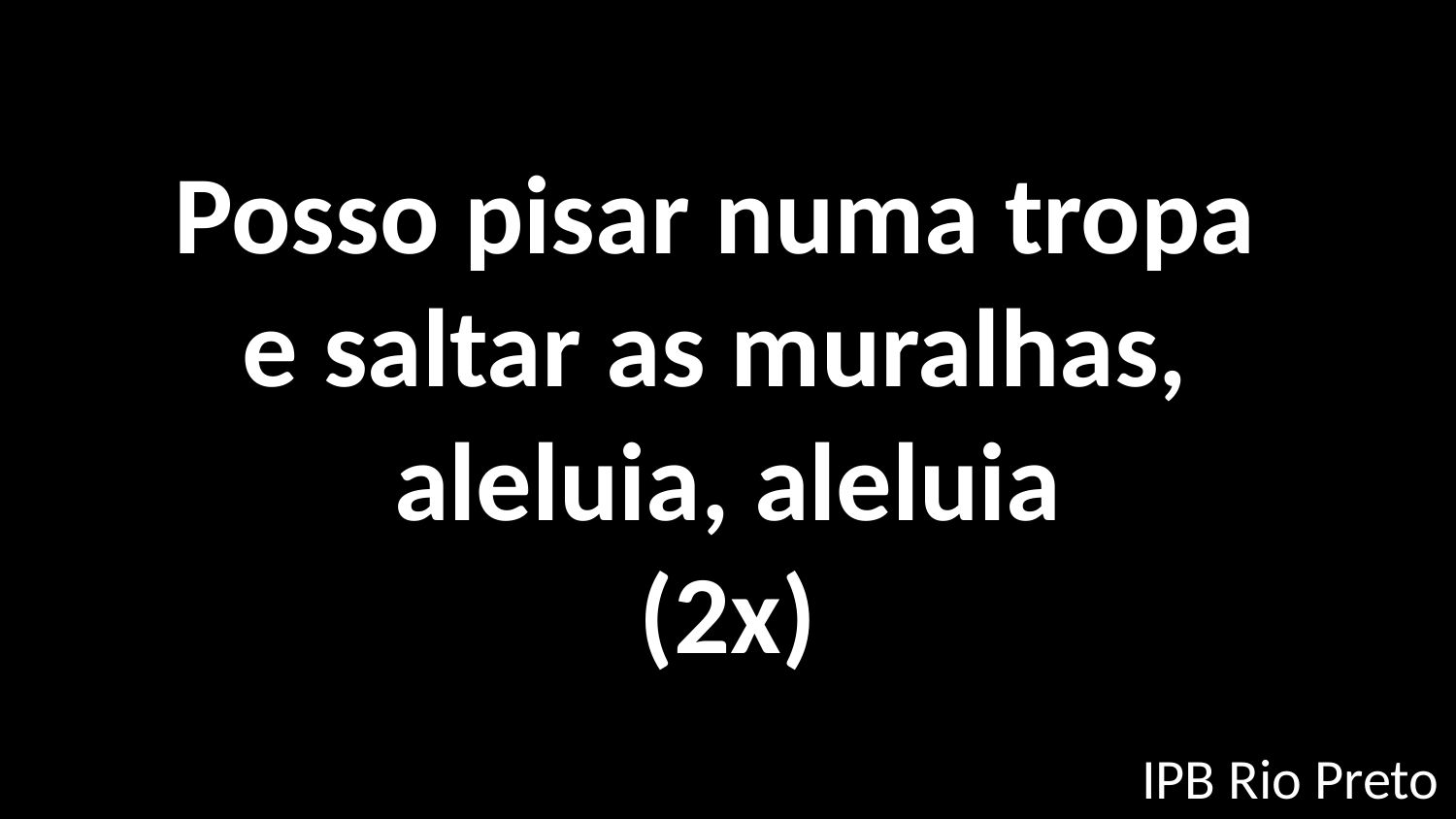

Posso pisar numa tropa
e saltar as muralhas,
aleluia, aleluia
(2x)
IPB Rio Preto